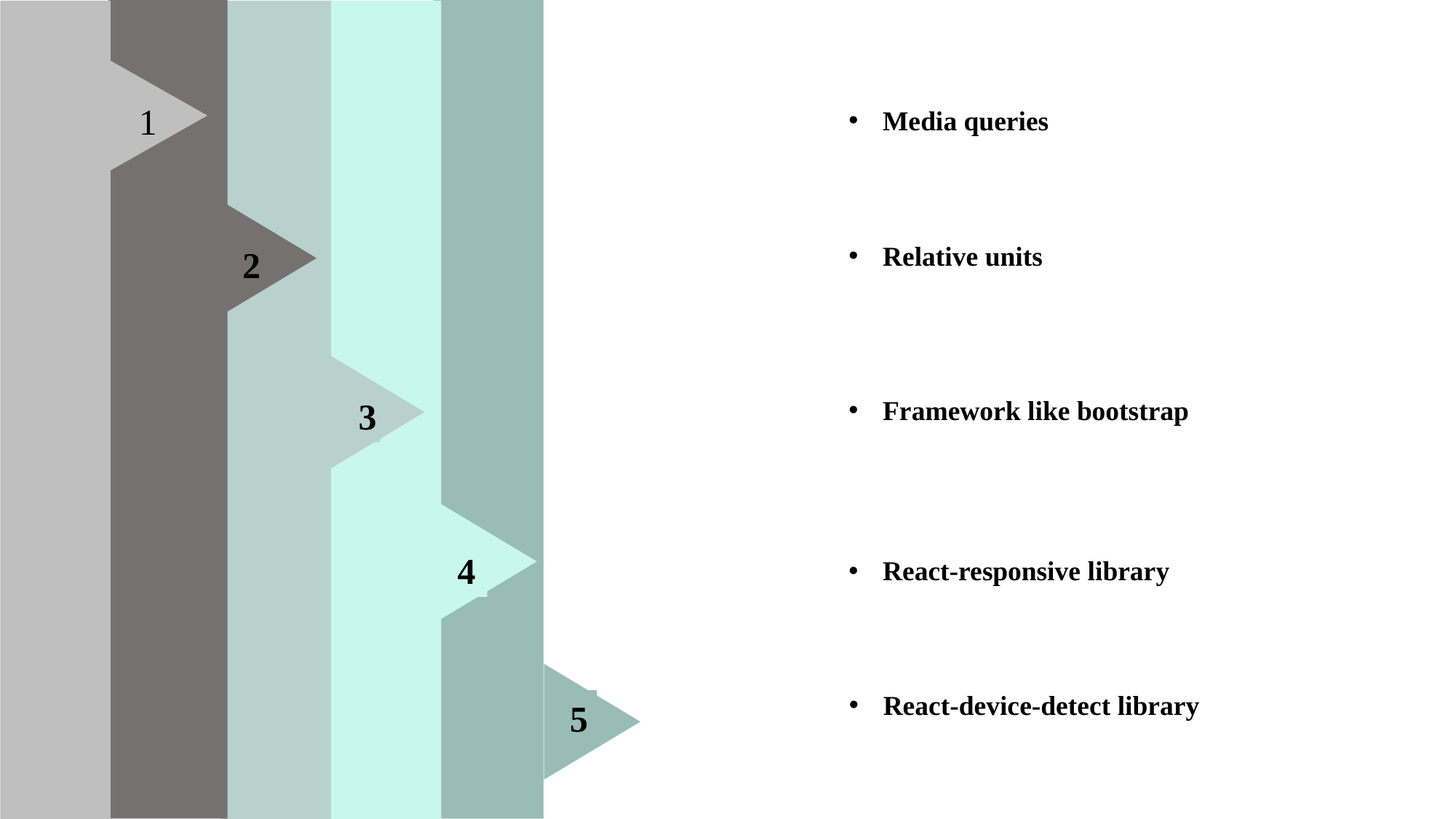

2

5

1

3

4
Media queries
Relative units
Framework like bootstrap
React-responsive library

React-device-detect library